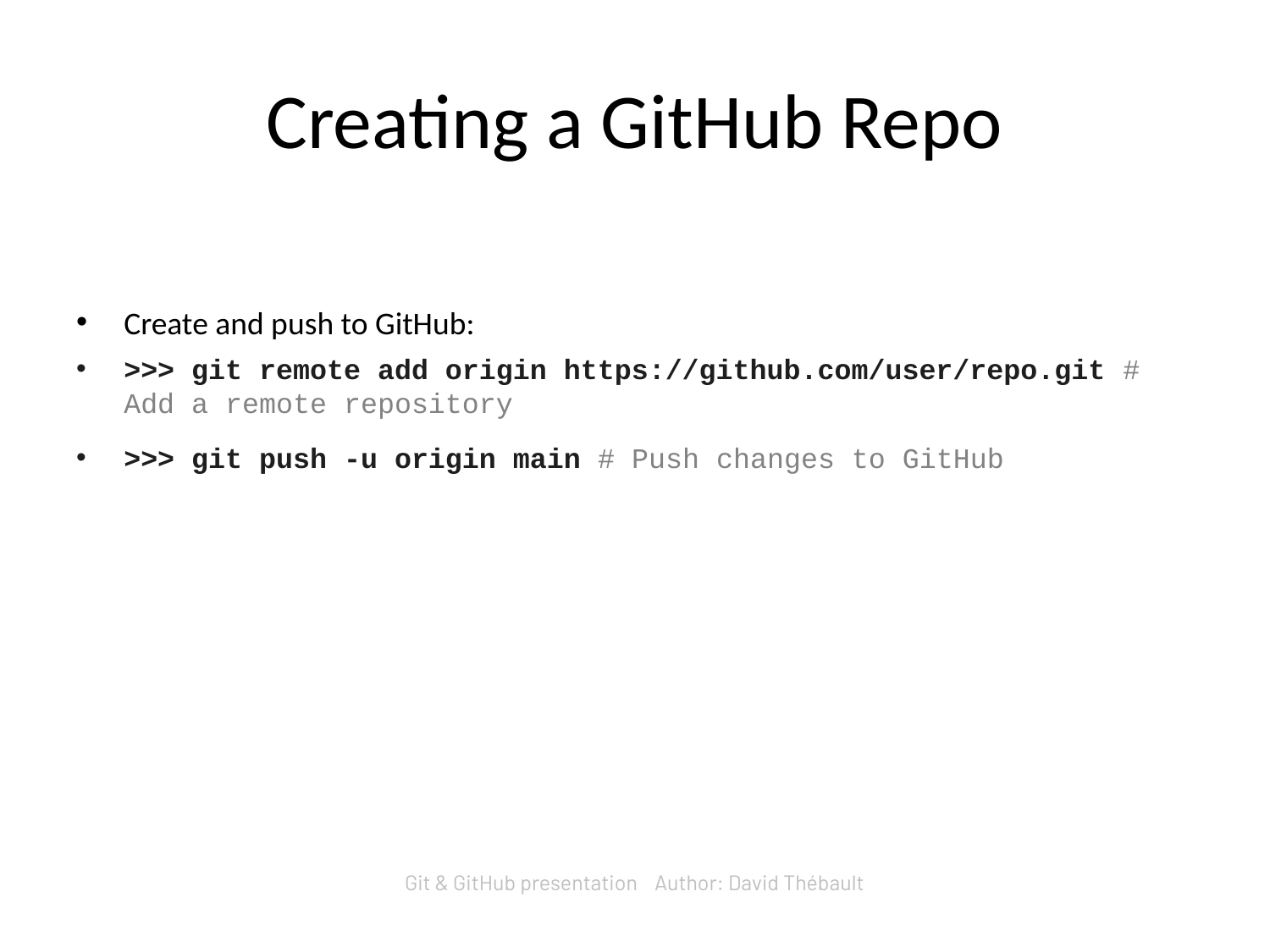

# Creating a GitHub Repo

Create and push to GitHub:
>>> git remote add origin https://github.com/user/repo.git # Add a remote repository
>>> git push -u origin main # Push changes to GitHub
Git & GitHub presentation    Author: David Thébault